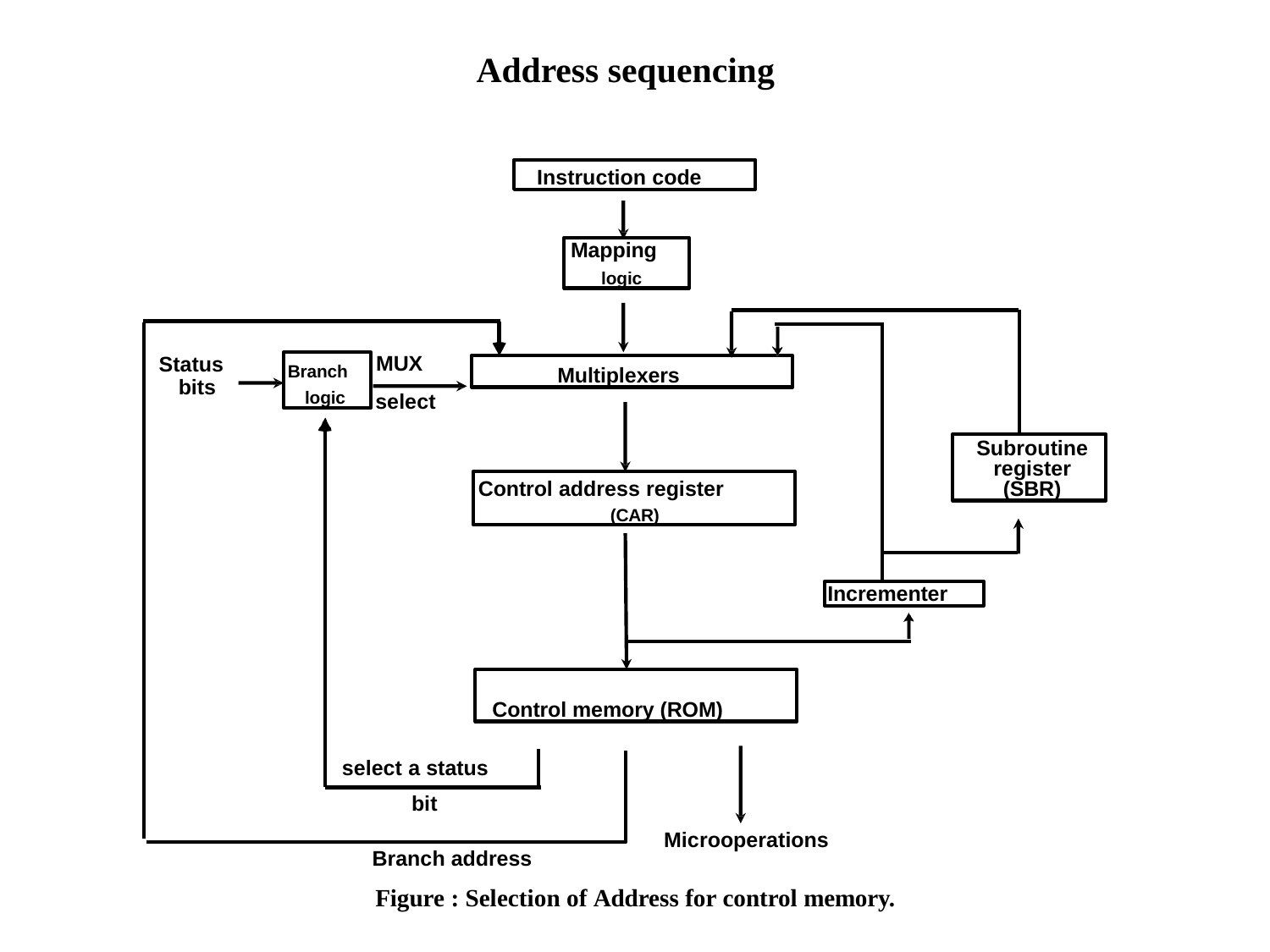

# Address sequencing
Instruction code

Mapping
logic

MUX
select
Status  bits
Branch  logic
Multiplexers

Subroutine  register  (SBR)
Control address register
(CAR)

Incrementer

Control memory (ROM)
select a status
bit

Microoperations
Branch address
Figure : Selection of Address for control memory.